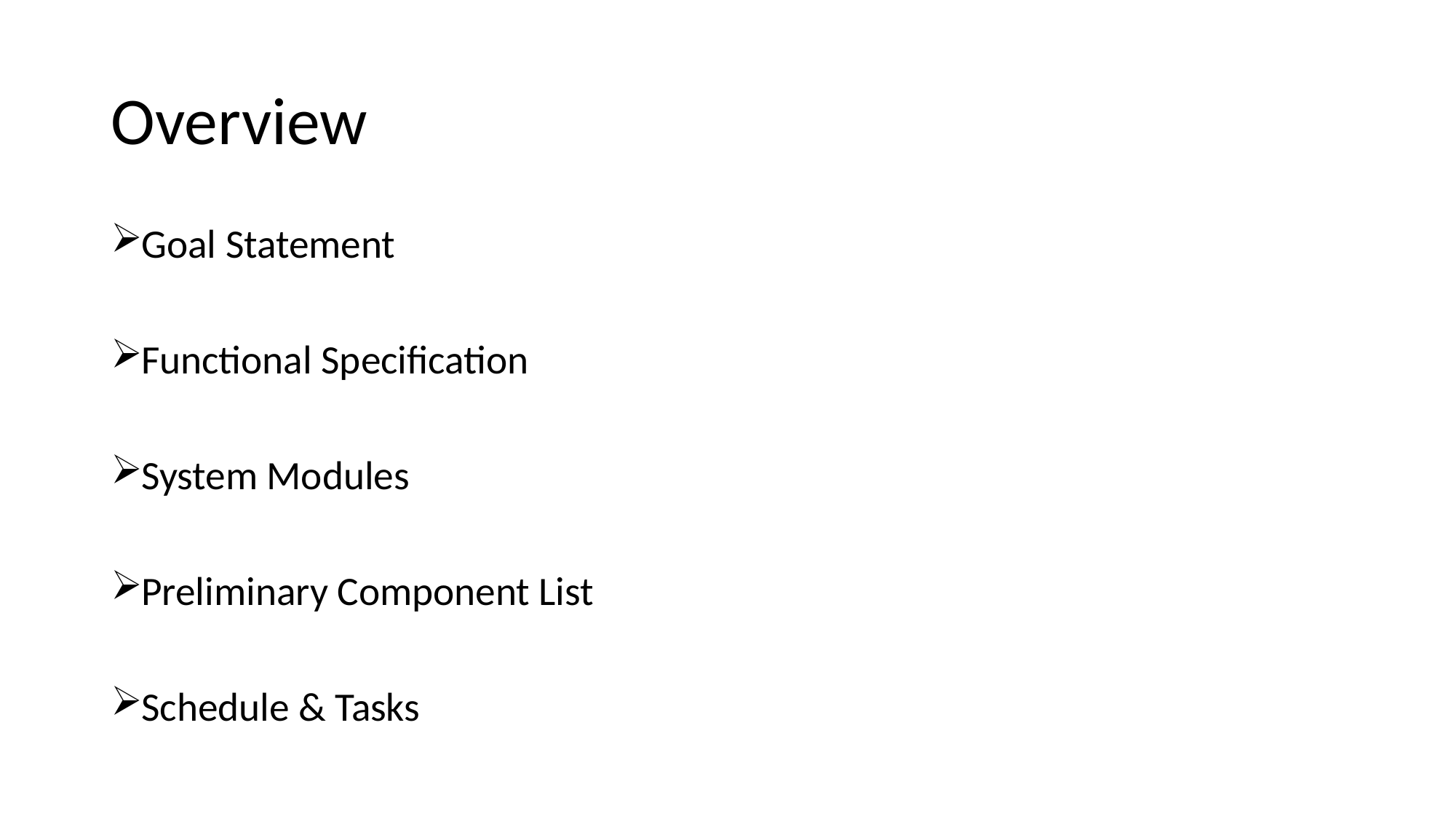

# Overview
Goal Statement

Functional Specification

System Modules

Preliminary Component List

Schedule & Tasks